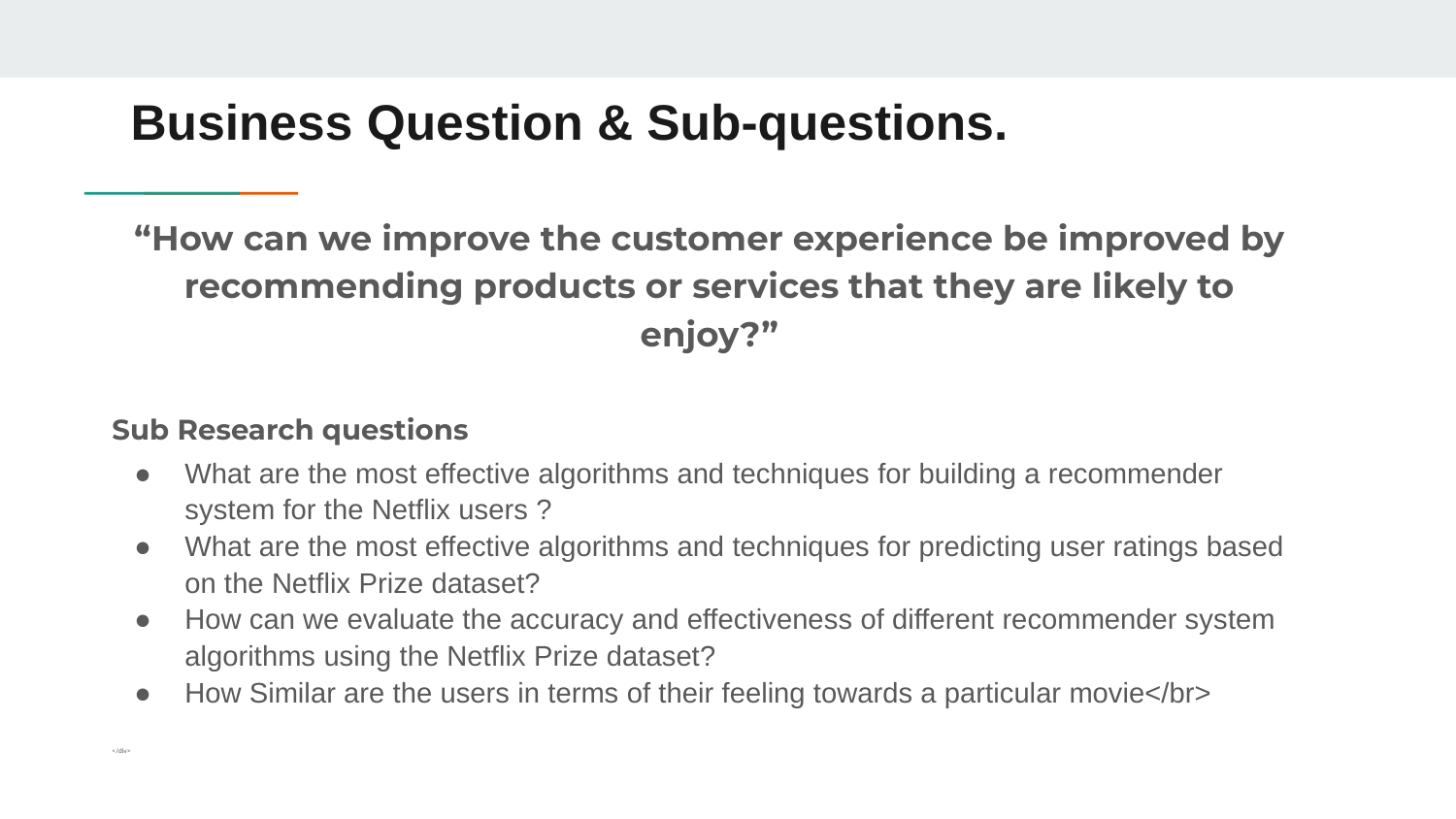

# Business Question & Sub-questions.
“How can we improve the customer experience be improved by recommending products or services that they are likely to enjoy?”

Sub Research questions
What are the most effective algorithms and techniques for building a recommender system for the Netflix users ?
What are the most effective algorithms and techniques for predicting user ratings based on the Netflix Prize dataset?
How can we evaluate the accuracy and effectiveness of different recommender system algorithms using the Netflix Prize dataset?
How Similar are the users in terms of their feeling towards a particular movie</br>

</div>